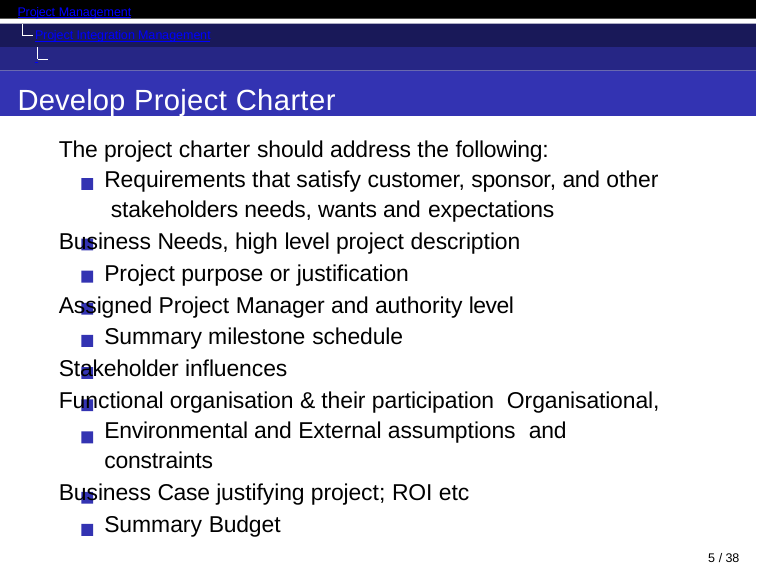

Project Management
Project Integration Management  Introduction

Develop Project Charter
The project charter should address the following:  Requirements that satisfy customer, sponsor, and other  stakeholders needs, wants and expectations
Business Needs, high level project description  Project purpose or justification
Assigned Project Manager and authority level  Summary milestone schedule
Stakeholder influences
Functional organisation & their participation  Organisational, Environmental and External assumptions  and constraints
Business Case justifying project; ROI etc  Summary Budget

5 / 38